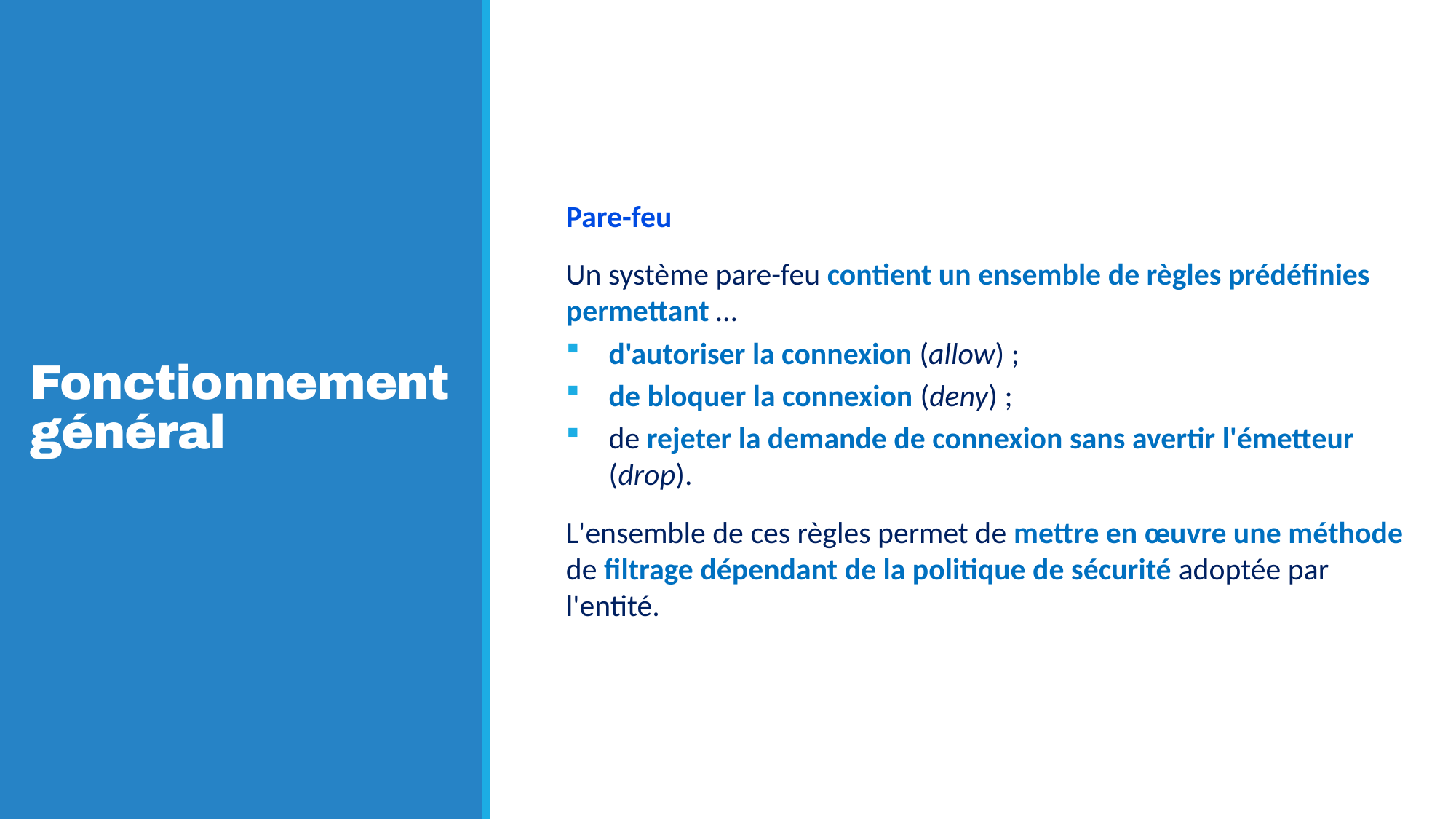

# Fonctionnement général
Pare-feu
Un système pare-feu contient un ensemble de règles prédéfinies permettant …
d'autoriser la connexion (allow) ;
de bloquer la connexion (deny) ;
de rejeter la demande de connexion sans avertir l'émetteur (drop).
L'ensemble de ces règles permet de mettre en œuvre une méthode de filtrage dépendant de la politique de sécurité adoptée par l'entité.